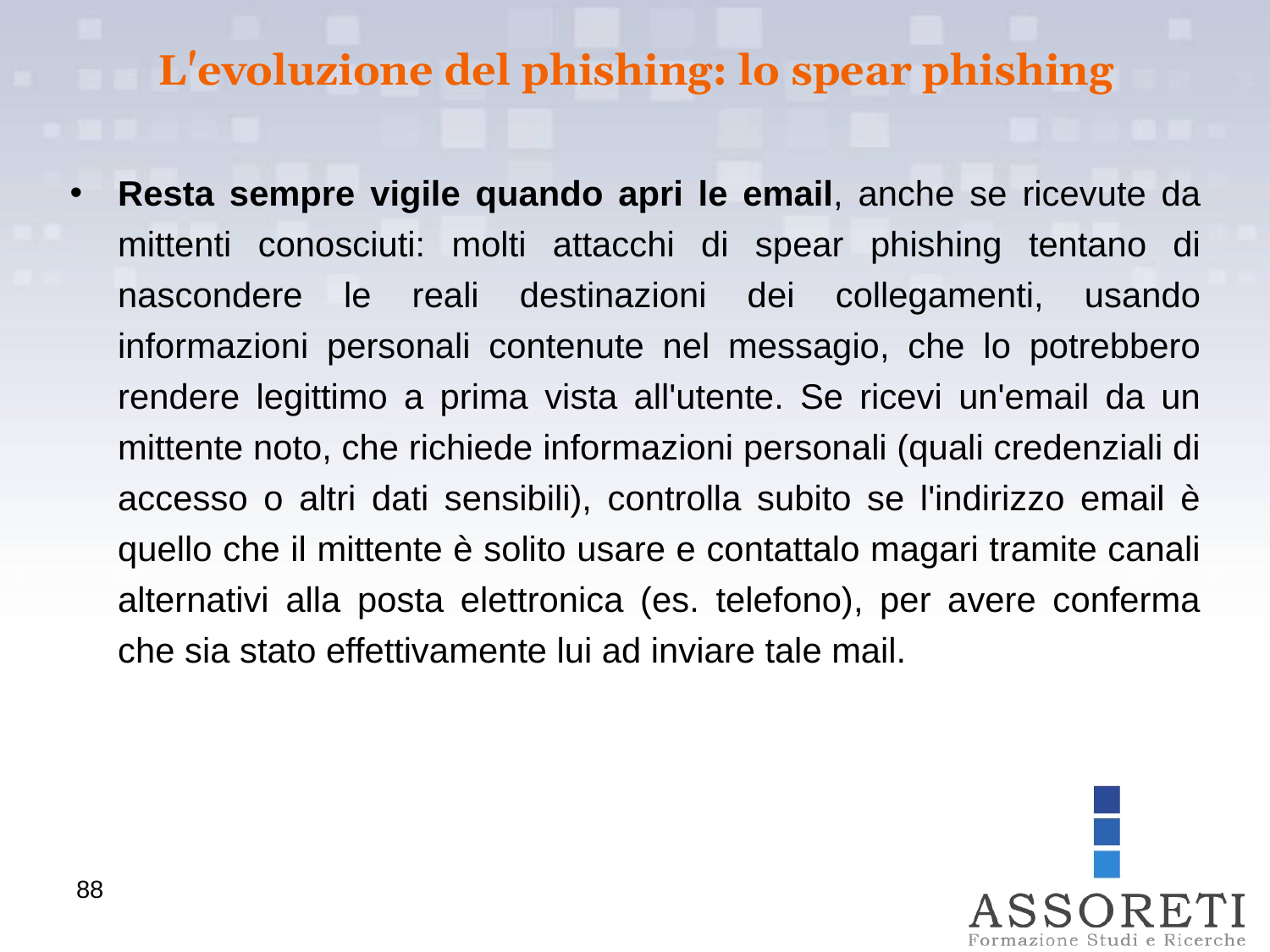

L'evoluzione del phishing: lo spear phishing
Resta sempre vigile quando apri le email, anche se ricevute da mittenti conosciuti: molti attacchi di spear phishing tentano di nascondere le reali destinazioni dei collegamenti, usando informazioni personali contenute nel messagio, che lo potrebbero rendere legittimo a prima vista all'utente. Se ricevi un'email da un mittente noto, che richiede informazioni personali (quali credenziali di accesso o altri dati sensibili), controlla subito se l'indirizzo email è quello che il mittente è solito usare e contattalo magari tramite canali alternativi alla posta elettronica (es. telefono), per avere conferma che sia stato effettivamente lui ad inviare tale mail.
88